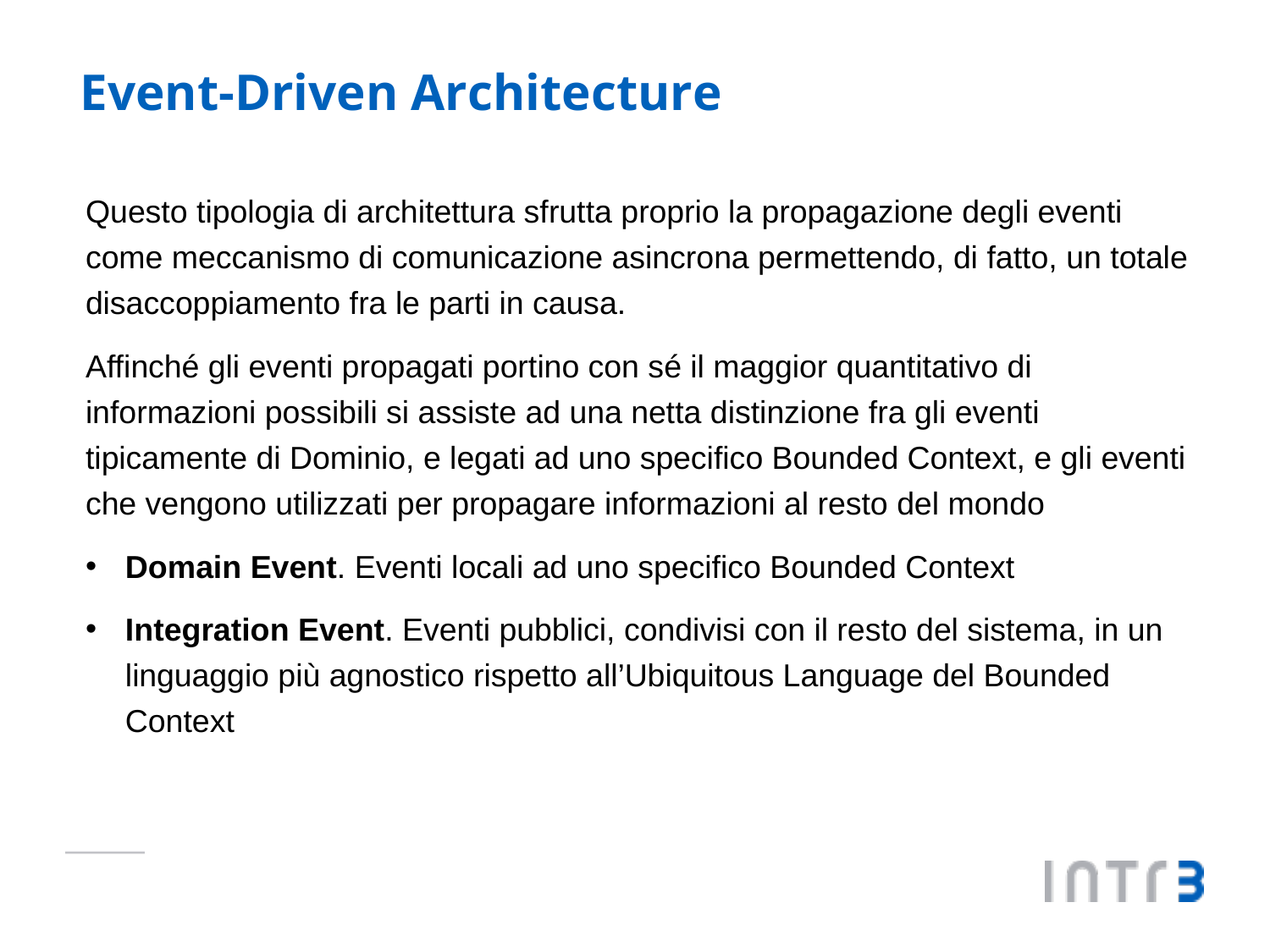

# Event-Driven Architecture
Questo tipologia di architettura sfrutta proprio la propagazione degli eventi come meccanismo di comunicazione asincrona permettendo, di fatto, un totale disaccoppiamento fra le parti in causa.
Affinché gli eventi propagati portino con sé il maggior quantitativo di informazioni possibili si assiste ad una netta distinzione fra gli eventi tipicamente di Dominio, e legati ad uno specifico Bounded Context, e gli eventi che vengono utilizzati per propagare informazioni al resto del mondo
Domain Event. Eventi locali ad uno specifico Bounded Context
Integration Event. Eventi pubblici, condivisi con il resto del sistema, in un linguaggio più agnostico rispetto all’Ubiquitous Language del Bounded Context